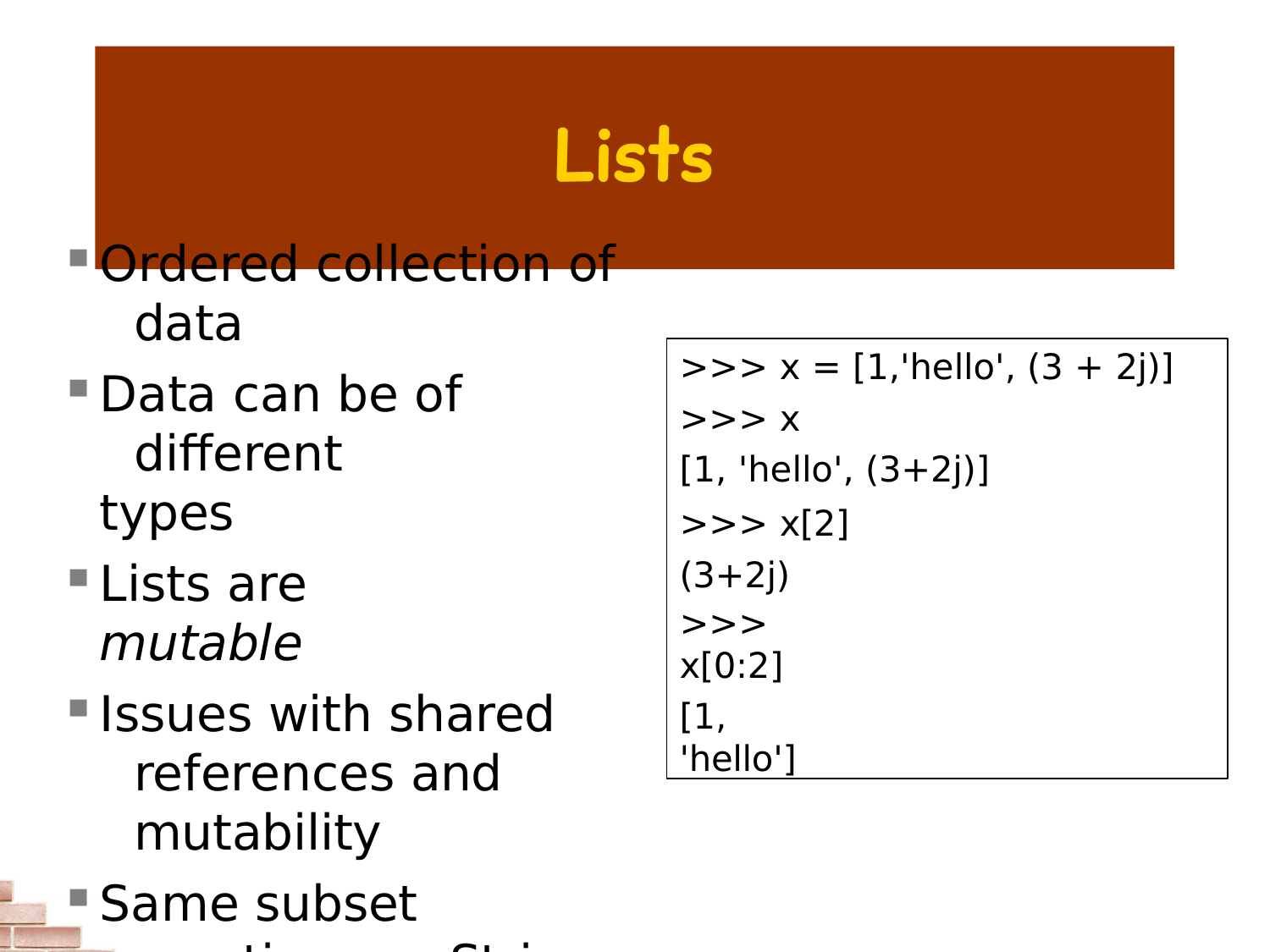

# Lists
Ordered collection of 	data
Data can be of 	different types
Lists are mutable
Issues with shared 	references and 	mutability
Same subset 	operations as Strings
>>> x = [1,'hello', (3 + 2j)]
>>> x
[1, 'hello', (3+2j)]
>>> x[2] (3+2j)
>>> x[0:2]
[1, 'hello']